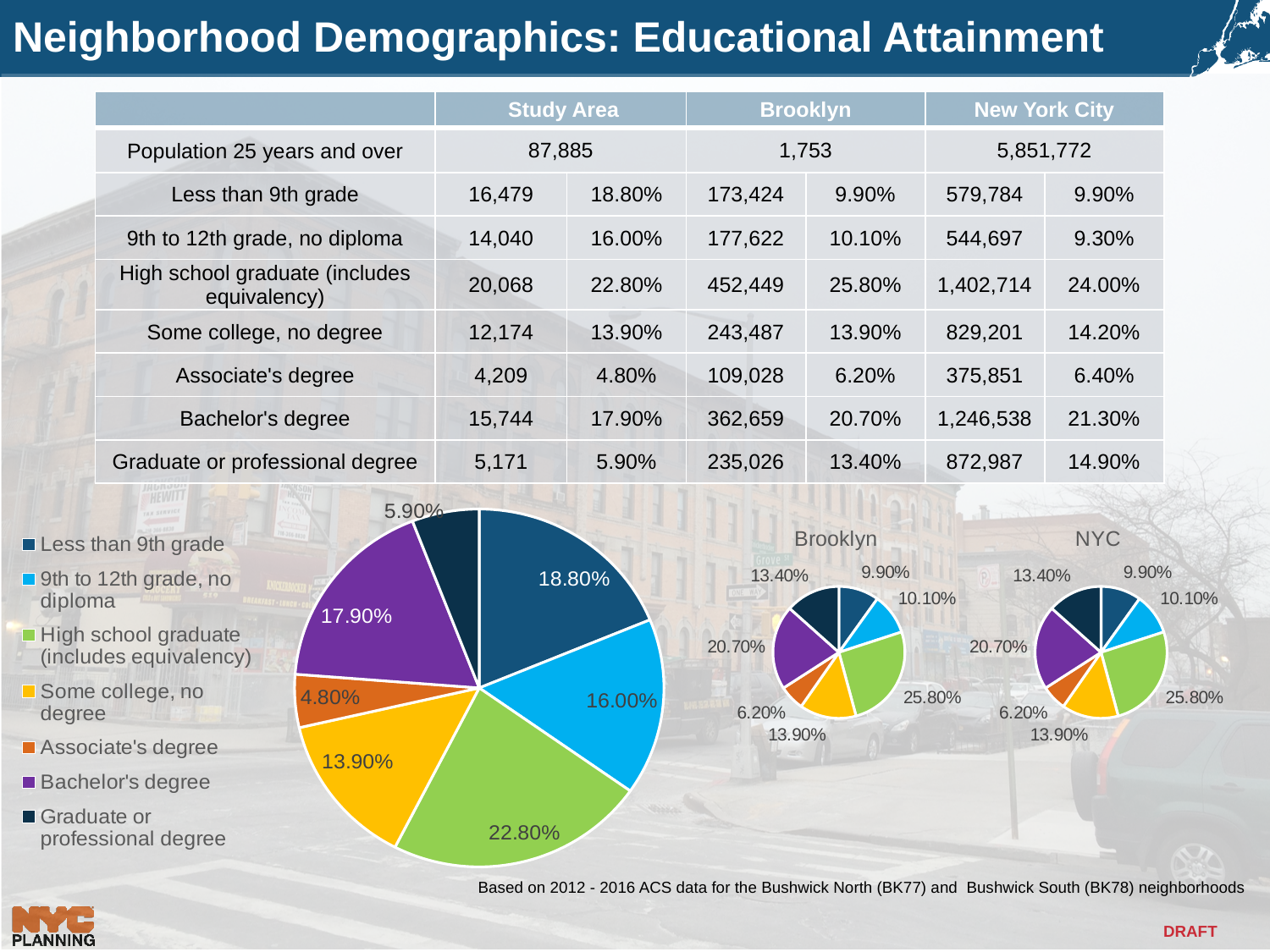

# Neighborhood Demographics: Educational Attainment

|  | Study Area |  | Brooklyn |  | New York City |  |
| --- | --- | --- | --- | --- | --- | --- |
| Population 25 years and over | 87,885 |  | 1,753 |  | 5,851,772 |  |
| Less than 9th grade | 16,479 | 18.80% | 173,424 | 9.90% | 579,784 | 9.90% |
| 9th to 12th grade, no diploma | 14,040 | 16.00% | 177,622 | 10.10% | 544,697 | 9.30% |
| High school graduate (includes equivalency) | 20,068 | 22.80% | 452,449 | 25.80% | 1,402,714 | 24.00% |
| Some college, no degree | 12,174 | 13.90% | 243,487 | 13.90% | 829,201 | 14.20% |
| Associate's degree | 4,209 | 4.80% | 109,028 | 6.20% | 375,851 | 6.40% |
| Bachelor's degree | 15,744 | 17.90% | 362,659 | 20.70% | 1,246,538 | 21.30% |
| Graduate or professional degree | 5,171 | 5.90% | 235,026 | 13.40% | 872,987 | 14.90% |

### Chart

| Category | Column1 |
|---|---|
| Less than 9th grade | 0.188 |
| 9th to 12th grade, no diploma | 0.16 |
| High school graduate (includes equivalency) | 0.228 |
| Some college, no degree | 0.139 |
| Associate's degree | 0.048 |
| Bachelor's degree | 0.179 |
| Graduate or professional degree | 0.059 |

### Chart: Brooklyn

| Category | Sales |
|---|---|
| Less than 9th grade | 0.099 |
| 9th to 12th grade, no diploma | 0.101 |
| High school graduate (includes equivalency) | 0.258 |
| Some college, no degree | 0.139 |
| Associate's degree | 0.062 |
| Bachelor's degree | 0.207 |
| Graduate or professional degree | 0.134 |

### Chart: NYC

| Category | Sales |
|---|---|
| Less than 9th grade | 0.099 |
| 9th to 12th grade, no diploma | 0.101 |
| High school graduate (includes equivalency) | 0.258 |
| Some college, no degree | 0.139 |
| Associate's degree | 0.062 |
| Bachelor's degree | 0.207 |
| Graduate or professional degree | 0.134 |
Based on 2012 - 2016 ACS data for the Bushwick North (BK77) and  Bushwick South (BK78) neighborhoods